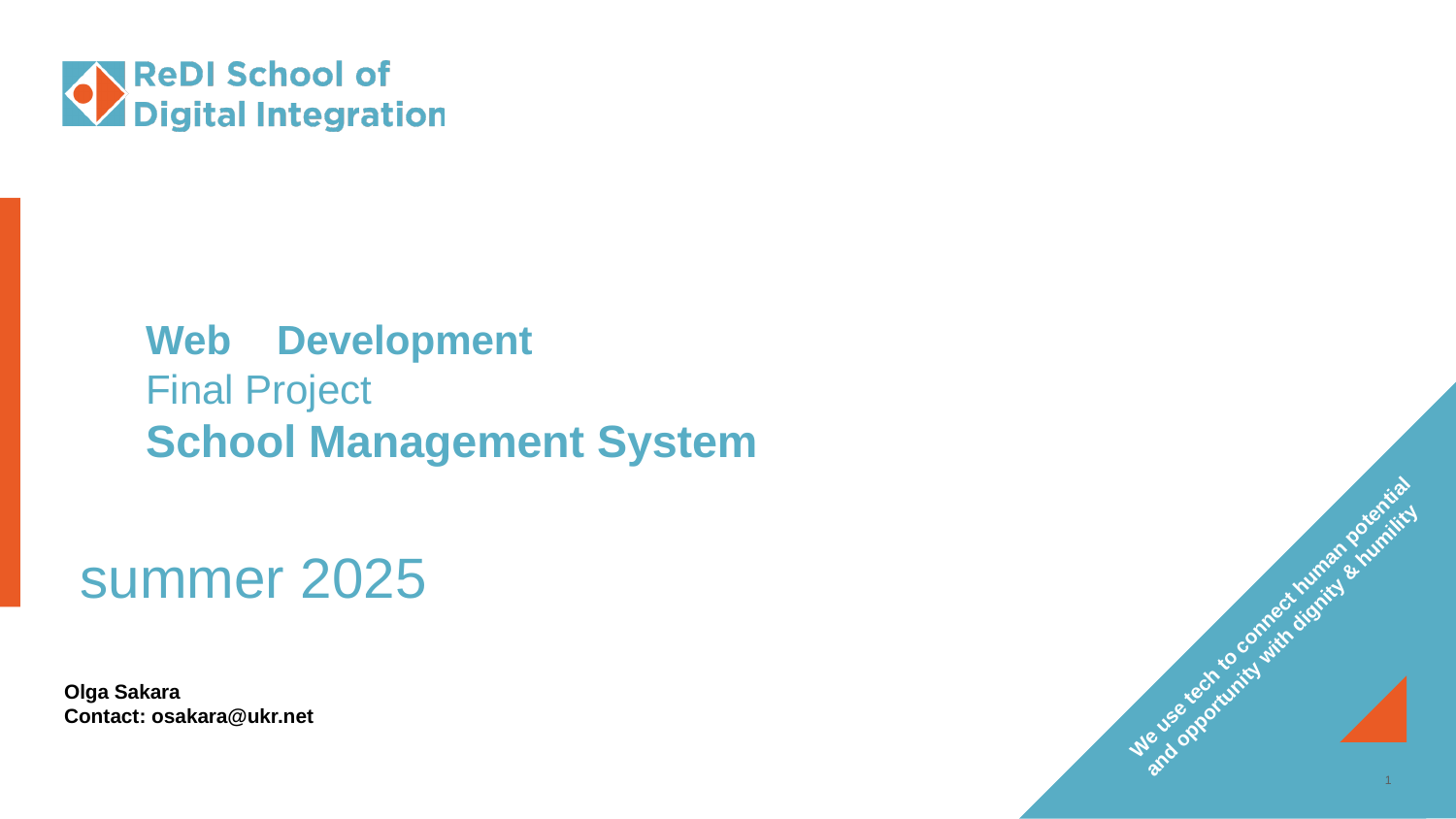

# Web    Development Final Project School Management System
summer 2025
Olga Sakara
Contact: osakara@ukr.net
1